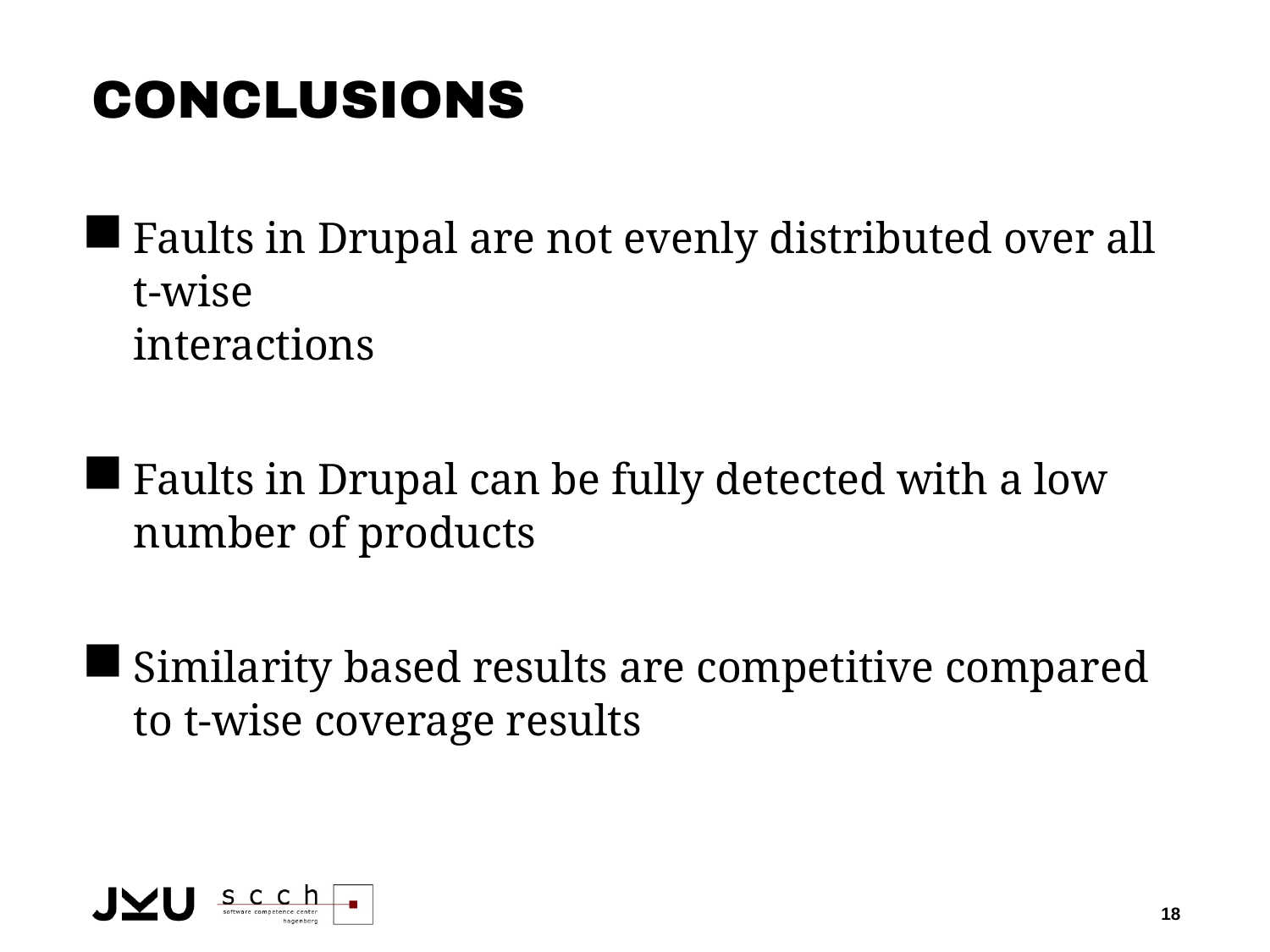

# Conclusions
Faults in Drupal are not evenly distributed over all t-wise
interactions

Faults in Drupal can be fully detected with a low number of products

Similarity based results are competitive compared to t-wise coverage results

18